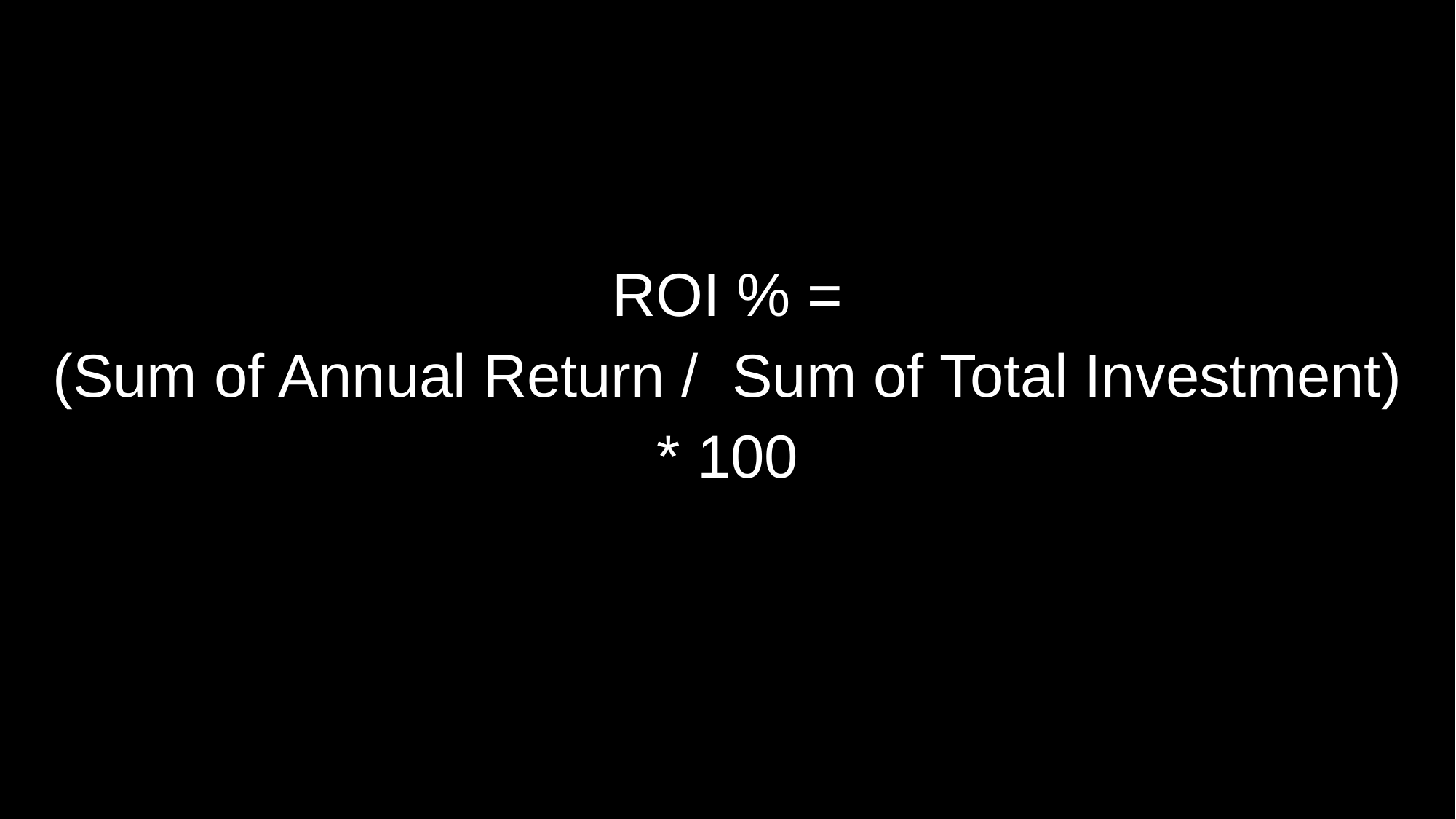

ROI % =
(Sum of Annual Return /  Sum of Total Investment)
* 100